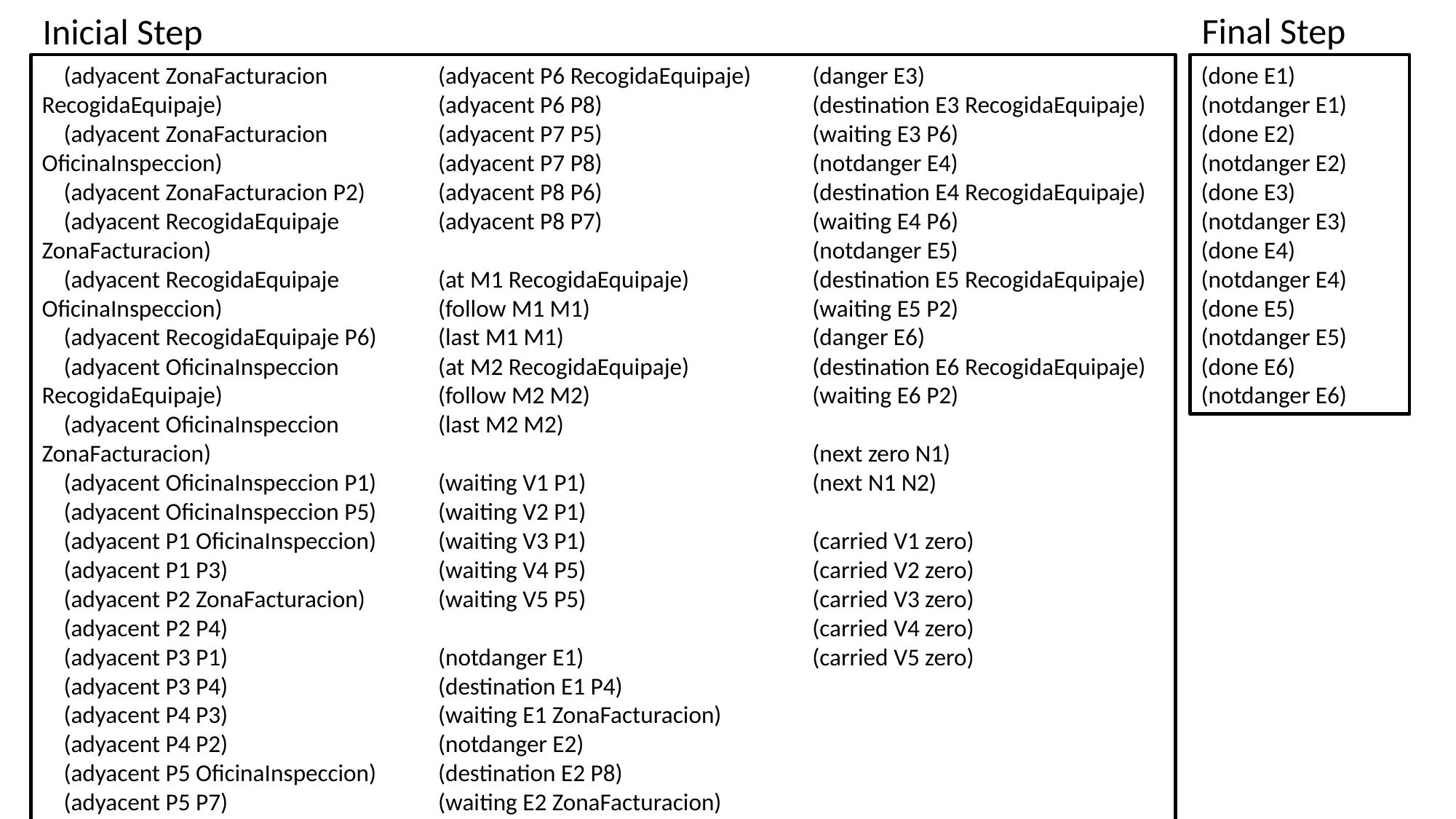

Final Step
Inicial Step
    (adyacent ZonaFacturacion RecogidaEquipaje)
    (adyacent ZonaFacturacion OficinaInspeccion)
    (adyacent ZonaFacturacion P2)
    (adyacent RecogidaEquipaje ZonaFacturacion)
    (adyacent RecogidaEquipaje OficinaInspeccion)
    (adyacent RecogidaEquipaje P6)
    (adyacent OficinaInspeccion RecogidaEquipaje)
    (adyacent OficinaInspeccion ZonaFacturacion)
    (adyacent OficinaInspeccion P1)
    (adyacent OficinaInspeccion P5)
    (adyacent P1 OficinaInspeccion)
    (adyacent P1 P3)
    (adyacent P2 ZonaFacturacion)
    (adyacent P2 P4)
    (adyacent P3 P1)
    (adyacent P3 P4)
    (adyacent P4 P3)
    (adyacent P4 P2)
    (adyacent P5 OficinaInspeccion)
    (adyacent P5 P7)
    (adyacent P6 RecogidaEquipaje)
    (adyacent P6 P8)
    (adyacent P7 P5)
    (adyacent P7 P8)
    (adyacent P8 P6)
    (adyacent P8 P7)

    (at M1 RecogidaEquipaje)
    (follow M1 M1)
    (last M1 M1)
    (at M2 RecogidaEquipaje)
    (follow M2 M2)
    (last M2 M2)

    (waiting V1 P1)
    (waiting V2 P1)
    (waiting V3 P1)
    (waiting V4 P5)
    (waiting V5 P5)

    (notdanger E1)
    (destination E1 P4)
    (waiting E1 ZonaFacturacion)
    (notdanger E2)
    (destination E2 P8)
    (waiting E2 ZonaFacturacion)
    (danger E3)
    (destination E3 RecogidaEquipaje)
    (waiting E3 P6)
    (notdanger E4)
    (destination E4 RecogidaEquipaje)
    (waiting E4 P6)
    (notdanger E5)
    (destination E5 RecogidaEquipaje)
    (waiting E5 P2)
    (danger E6)
    (destination E6 RecogidaEquipaje)
    (waiting E6 P2)

    (next zero N1)
    (next N1 N2)

    (carried V1 zero)
    (carried V2 zero)
    (carried V3 zero)
    (carried V4 zero)
    (carried V5 zero)
(done E1)
(notdanger E1)
(done E2)
(notdanger E2)
(done E3)
(notdanger E3)
(done E4)
(notdanger E4)
(done E5)
(notdanger E5)
(done E6)
(notdanger E6)